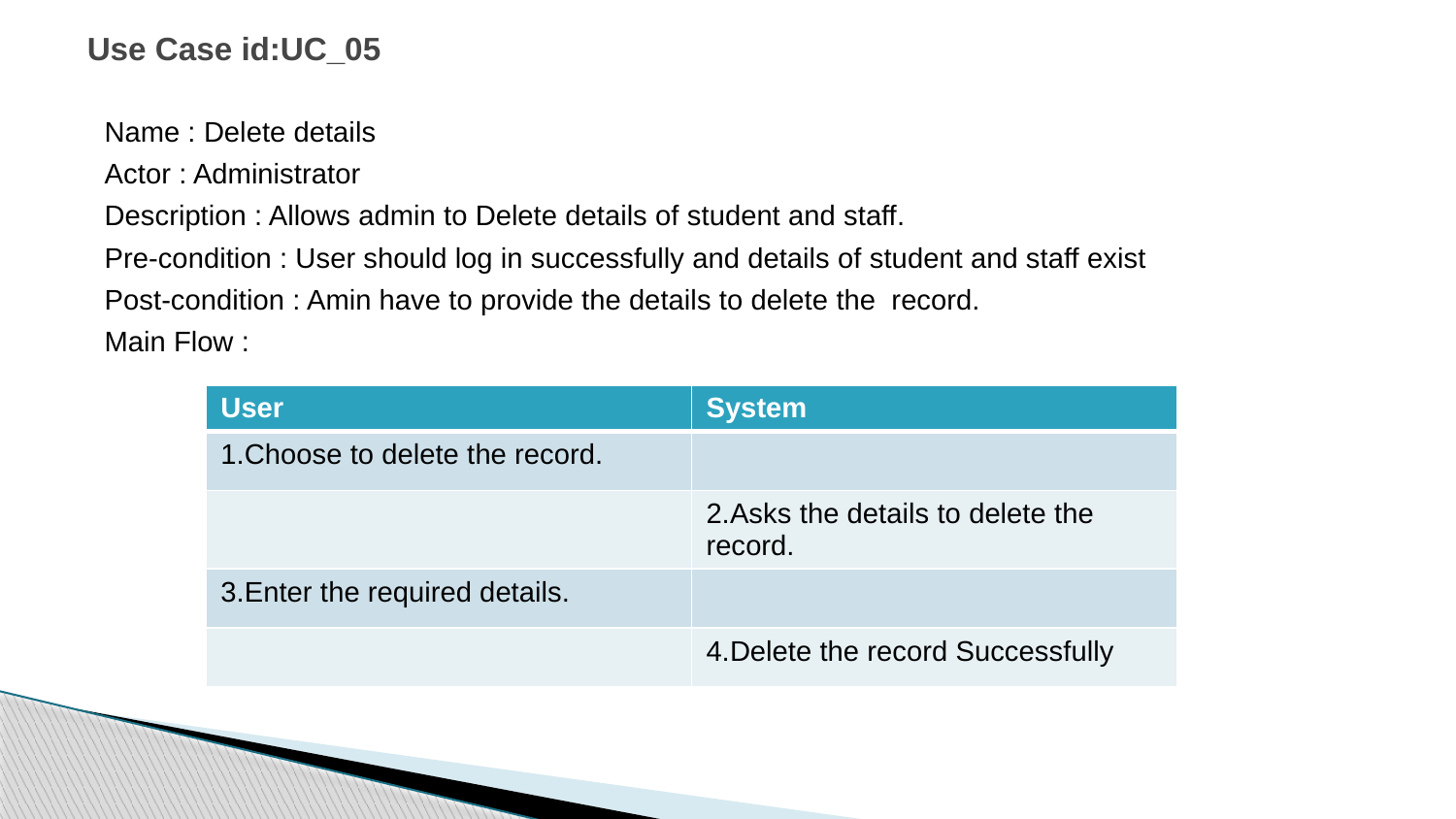

# Use Case id:UC_05
Name : Delete details
Actor : Administrator
Description : Allows admin to Delete details of student and staff.
Pre-condition : User should log in successfully and details of student and staff exist
Post-condition : Amin have to provide the details to delete the  record.
Main Flow :

| User | System |
| --- | --- |
| 1.Choose to delete the record. |  |
|  | 2.Asks the details to delete the record. |
| 3.Enter the required details. |  |
|  | 4.Delete the record Successfully |